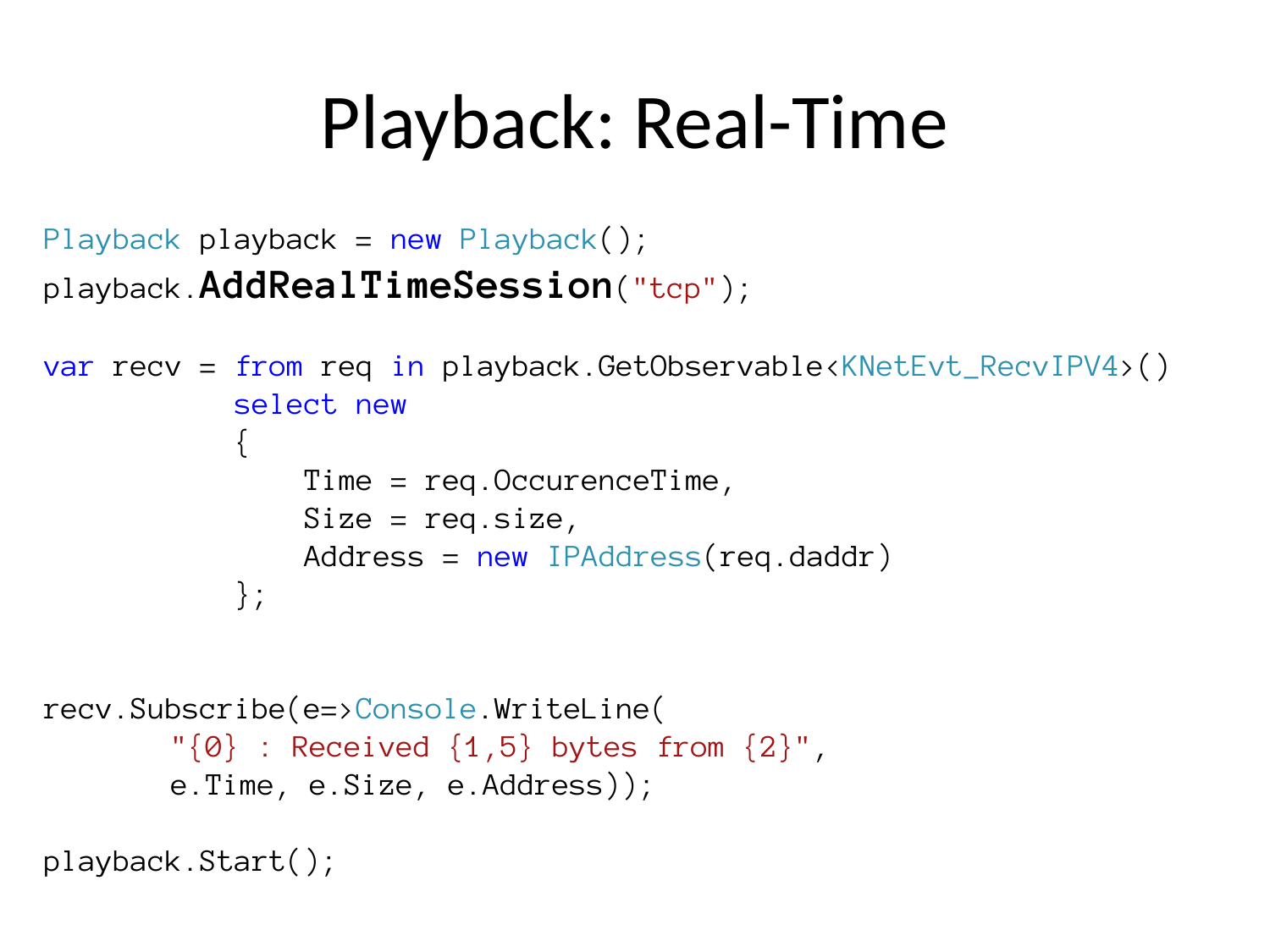

# Playback: Real-Time
Playback playback = new Playback();
playback.AddRealTimeSession("tcp");

var recv = from req in playback.GetObservable<KNetEvt_RecvIPV4>()
           select new
           {
               Time = req.OccurenceTime,
               Size = req.size,
               Address = new IPAddress(req.daddr)
           };

recv.Subscribe(e=>Console.WriteLine(
	"{0} : Received {1,5} bytes from {2}",
 	e.Time, e.Size, e.Address));

playback.Start();